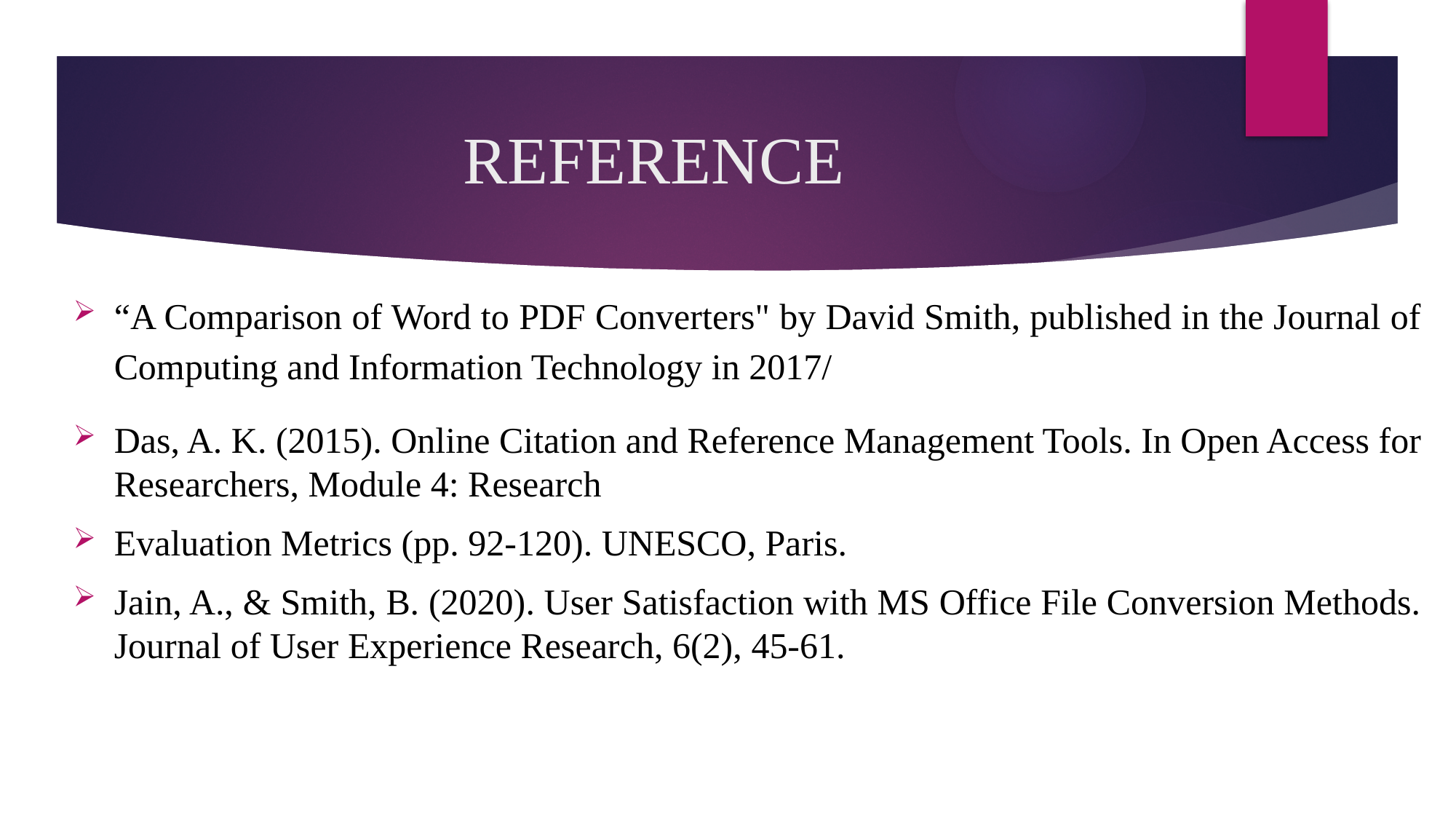

# REFERENCE
“A Comparison of Word to PDF Converters" by David Smith, published in the Journal of Computing and Information Technology in 2017/
Das, A. K. (2015). Online Citation and Reference Management Tools. In Open Access for Researchers, Module 4: Research
Evaluation Metrics (pp. 92-120). UNESCO, Paris.
Jain, A., & Smith, B. (2020). User Satisfaction with MS Office File Conversion Methods. Journal of User Experience Research, 6(2), 45-61.